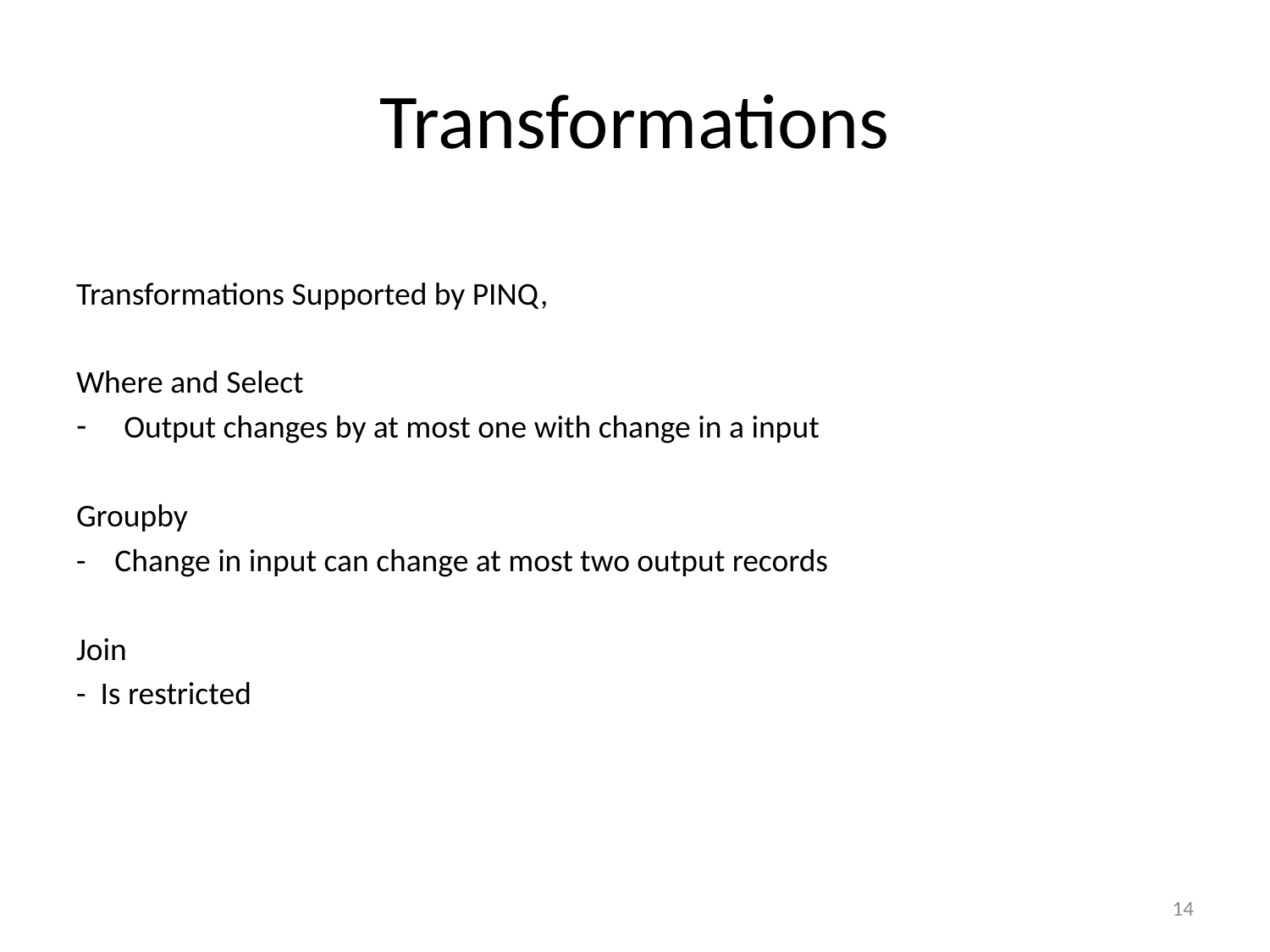

# Transformations

Transformations Supported by PINQ,

Where and Select
Output changes by at most one with change in a input

Groupby
-    Change in input can change at most two output records

Join
-  Is restricted

14